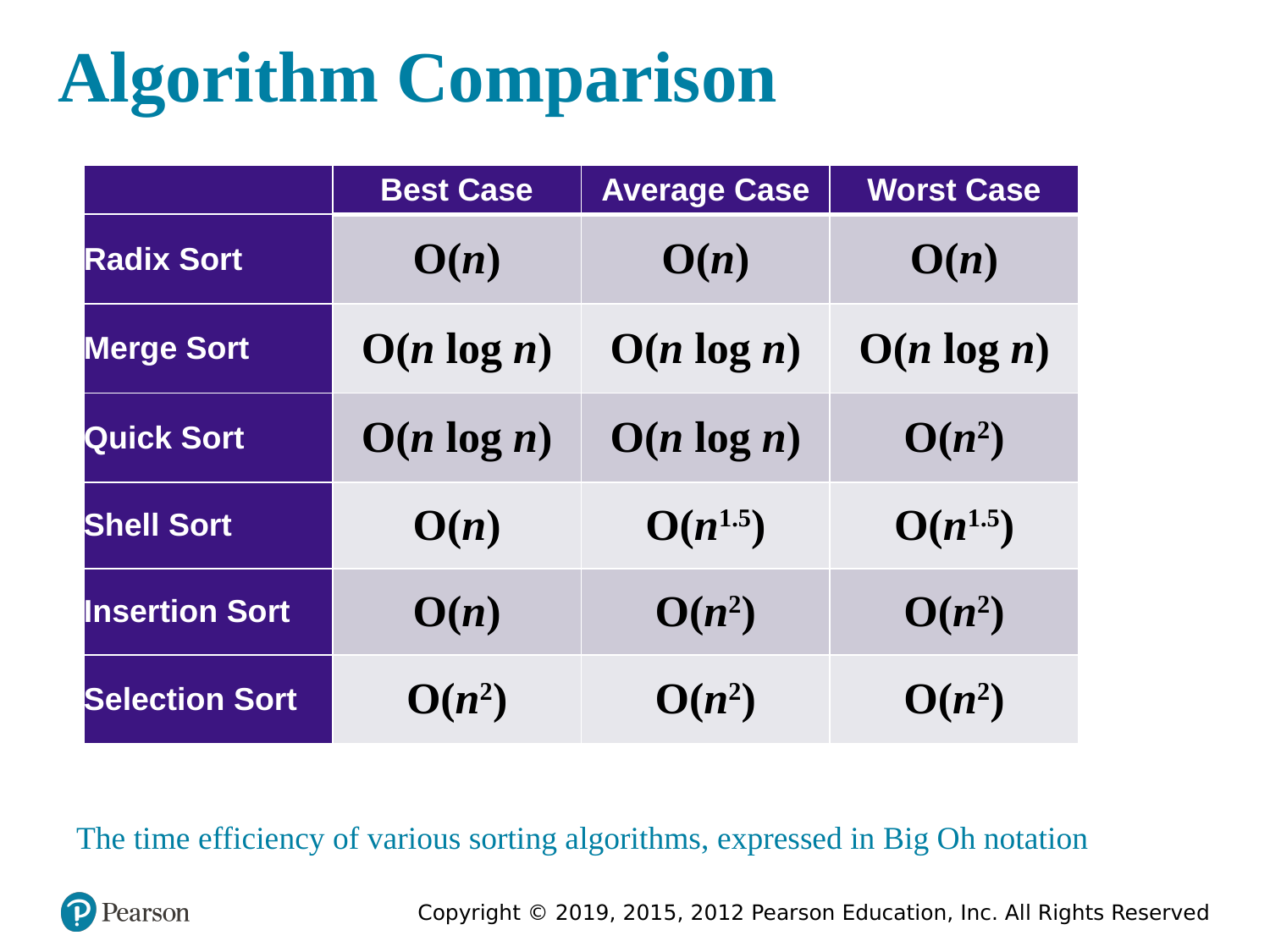

# Algorithm Comparison
|  | Best Case | Average Case | Worst Case |
| --- | --- | --- | --- |
| Radix Sort | O(n) | O(n) | O(n) |
| Merge Sort | O(n log n) | O(n log n) | O(n log n) |
| Quick Sort | O(n log n) | O(n log n) | O(n2) |
| Shell Sort | O(n) | O(n1.5) | O(n1.5) |
| Insertion Sort | O(n) | O(n2) | O(n2) |
| Selection Sort | O(n2) | O(n2) | O(n2) |
The time efficiency of various sorting algorithms, expressed in Big Oh notation